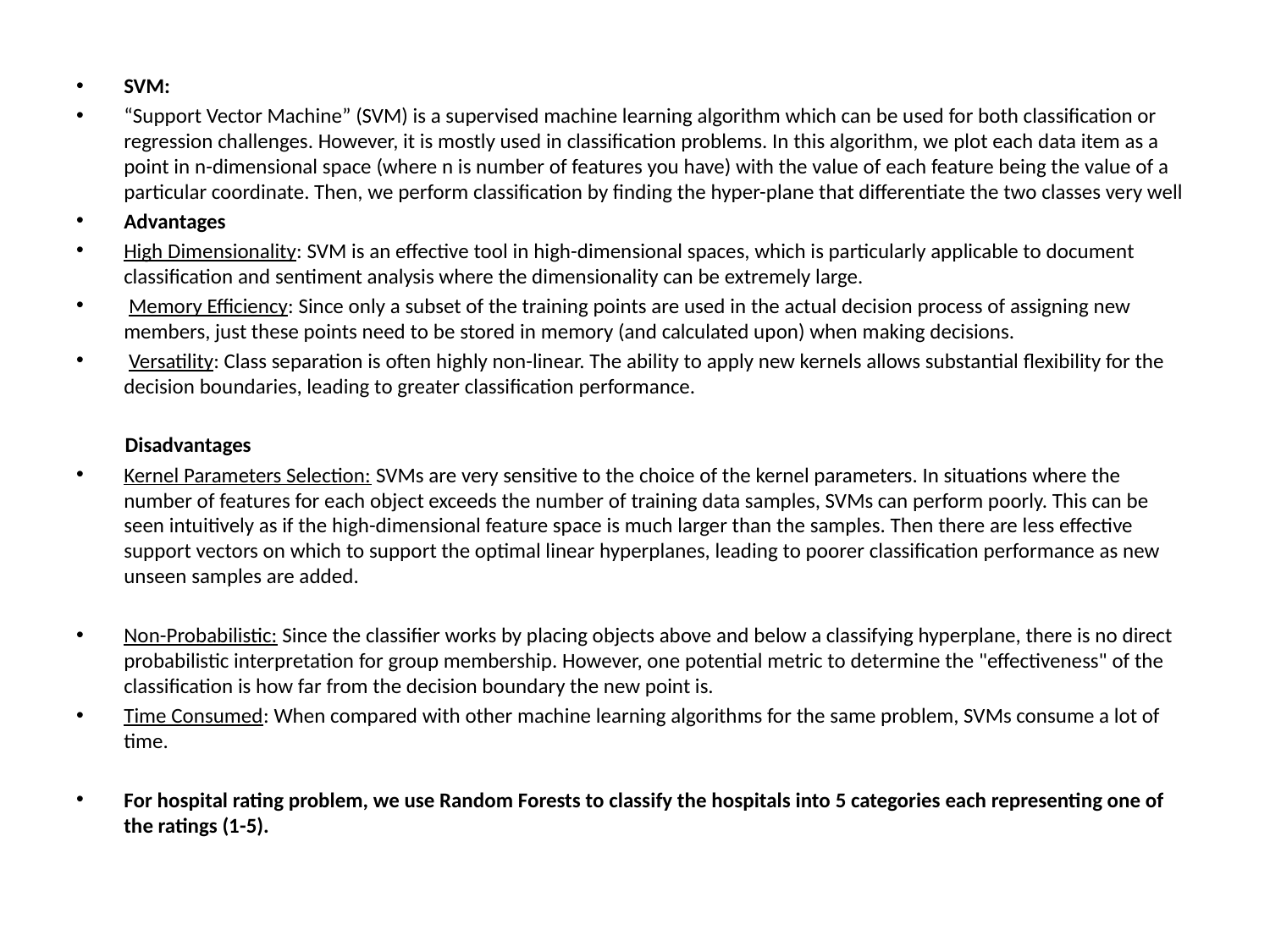

SVM:
“Support Vector Machine” (SVM) is a supervised machine learning algorithm which can be used for both classification or regression challenges. However, it is mostly used in classification problems. In this algorithm, we plot each data item as a point in n-dimensional space (where n is number of features you have) with the value of each feature being the value of a particular coordinate. Then, we perform classification by finding the hyper-plane that differentiate the two classes very well
Advantages
High Dimensionality: SVM is an effective tool in high-dimensional spaces, which is particularly applicable to document classification and sentiment analysis where the dimensionality can be extremely large.
 Memory Efficiency: Since only a subset of the training points are used in the actual decision process of assigning new members, just these points need to be stored in memory (and calculated upon) when making decisions.
 Versatility: Class separation is often highly non-linear. The ability to apply new kernels allows substantial flexibility for the decision boundaries, leading to greater classification performance.

          Disadvantages
Kernel Parameters Selection: SVMs are very sensitive to the choice of the kernel parameters. In situations where the number of features for each object exceeds the number of training data samples, SVMs can perform poorly. This can be seen intuitively as if the high-dimensional feature space is much larger than the samples. Then there are less effective support vectors on which to support the optimal linear hyperplanes, leading to poorer classification performance as new unseen samples are added.

Non-Probabilistic: Since the classifier works by placing objects above and below a classifying hyperplane, there is no direct probabilistic interpretation for group membership. However, one potential metric to determine the "effectiveness" of the classification is how far from the decision boundary the new point is.
Time Consumed: When compared with other machine learning algorithms for the same problem, SVMs consume a lot of time.

For hospital rating problem, we use Random Forests to classify the hospitals into 5 categories each representing one of the ratings (1-5).